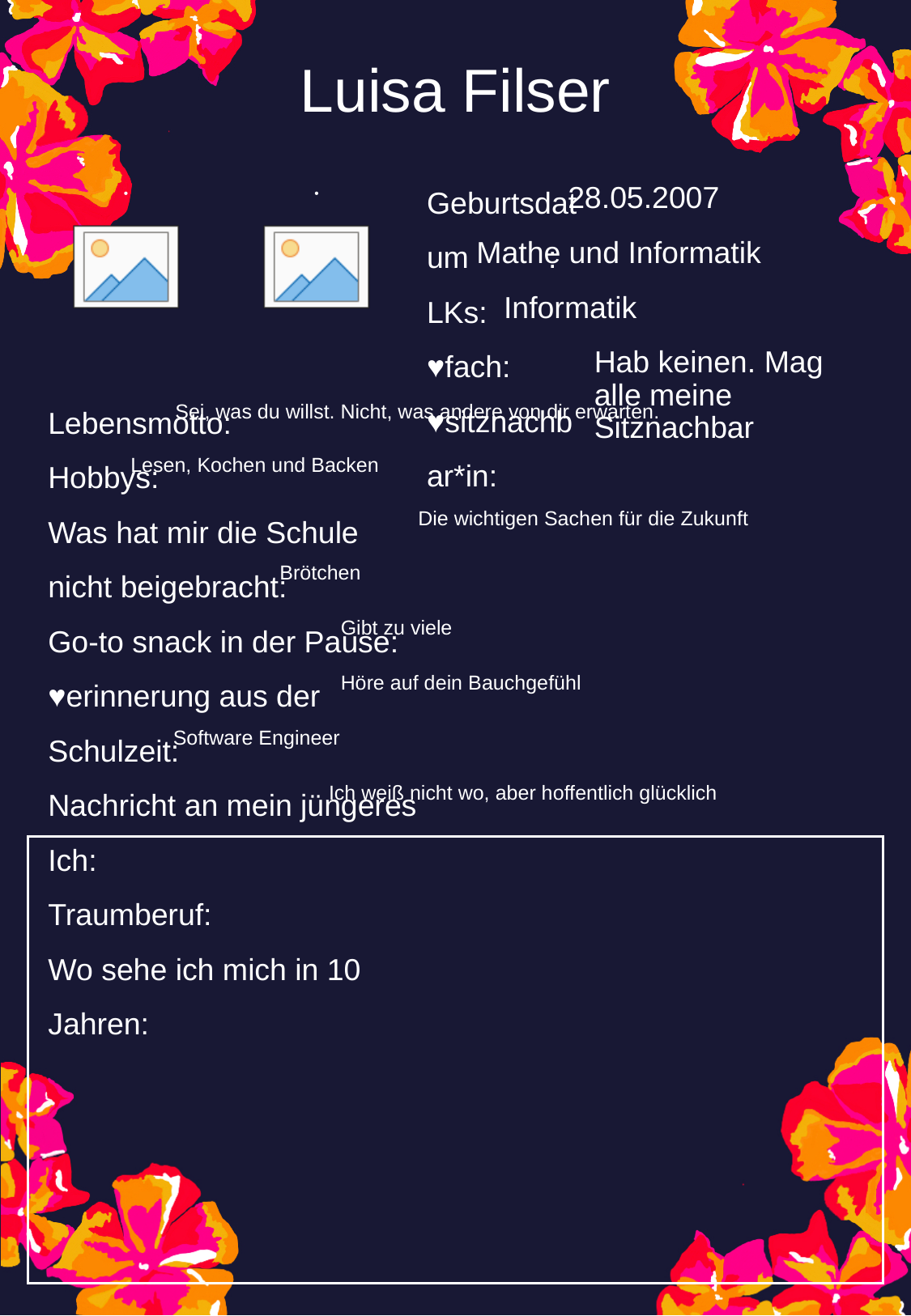

Luisa Filser

28.05.2007
Mathe und Informatik
Informatik
Hab keinen. Mag alle meine Sitznachbar
Sei, was du willst. Nicht, was andere von dir erwarten.
Lesen, Kochen und Backen
Die wichtigen Sachen für die Zukunft
Brötchen
Gibt zu viele
Höre auf dein Bauchgefühl
Software Engineer
Ich weiß nicht wo, aber hoffentlich glücklich